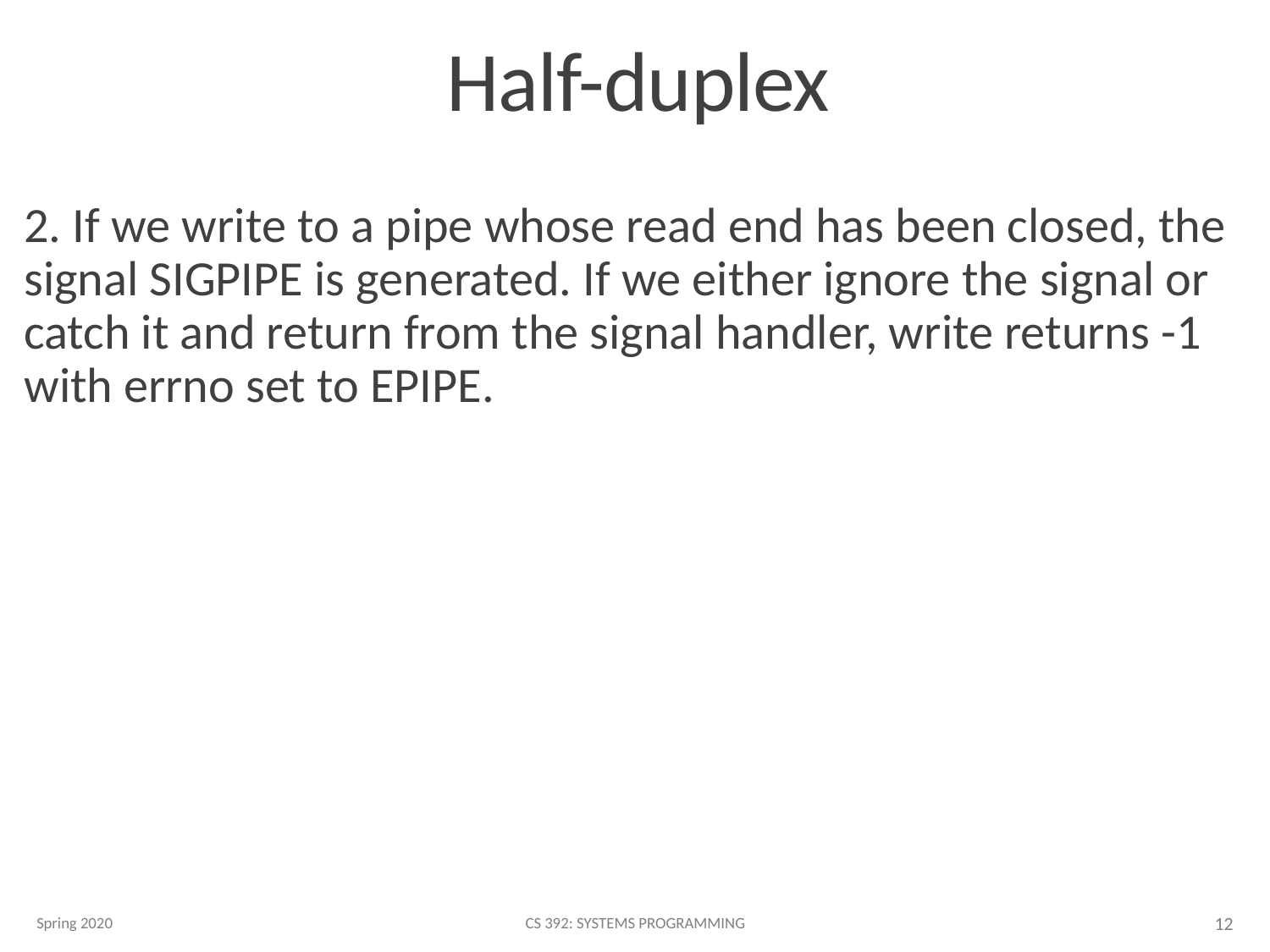

12
# Half-duplex
2. If we write to a pipe whose read end has been closed, the signal SIGPIPE is generated. If we either ignore the signal or catch it and return from the signal handler, write returns -1 with errno set to EPIPE.
Spring 2020
CS 392: Systems Programming